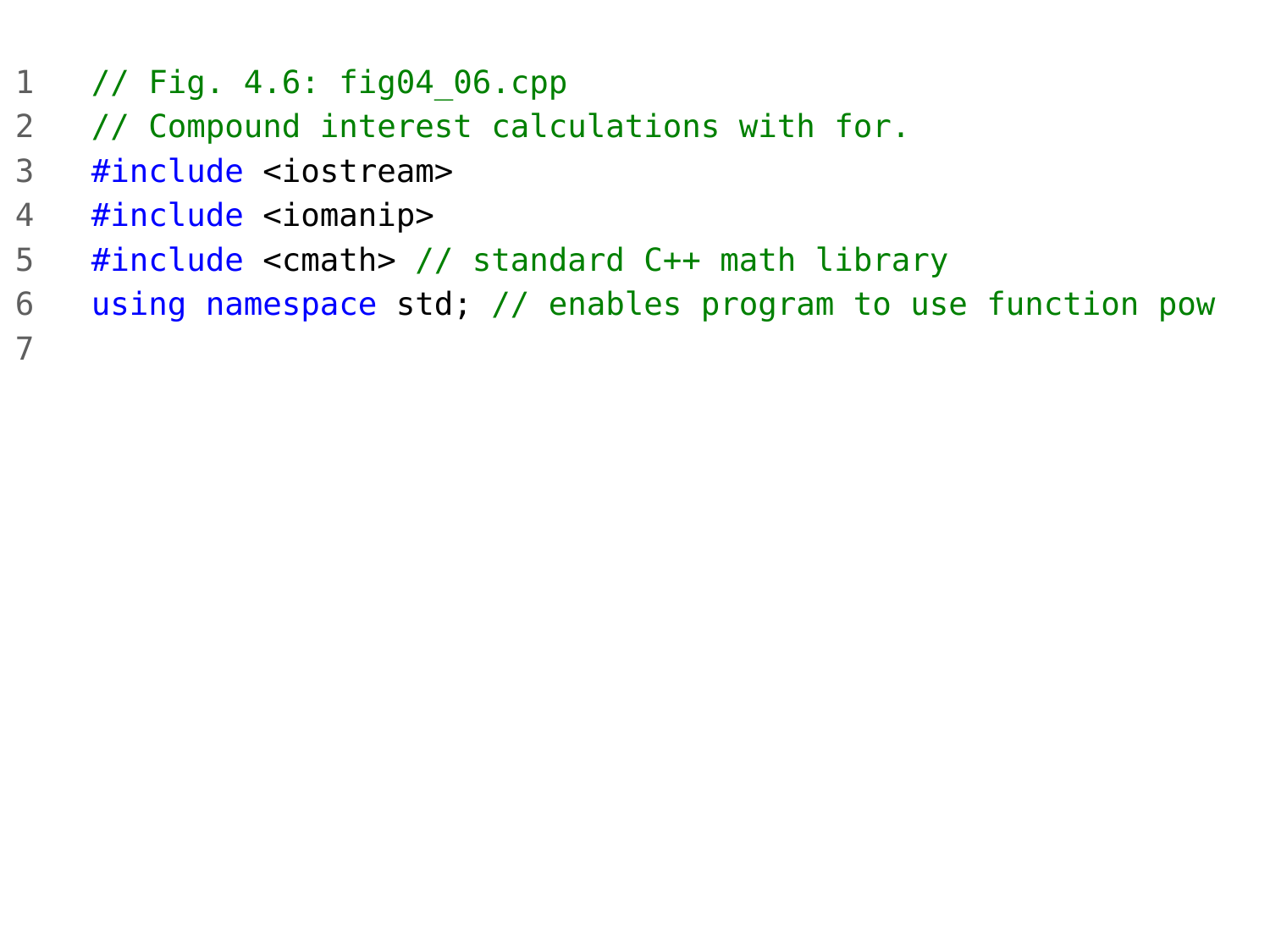

1   // Fig. 4.6: fig04_06.cpp
2   // Compound interest calculations with for.
3   #include <iostream>
4   #include <iomanip>
5   #include <cmath> // standard C++ math library
6   using namespace std; // enables program to use function pow
7